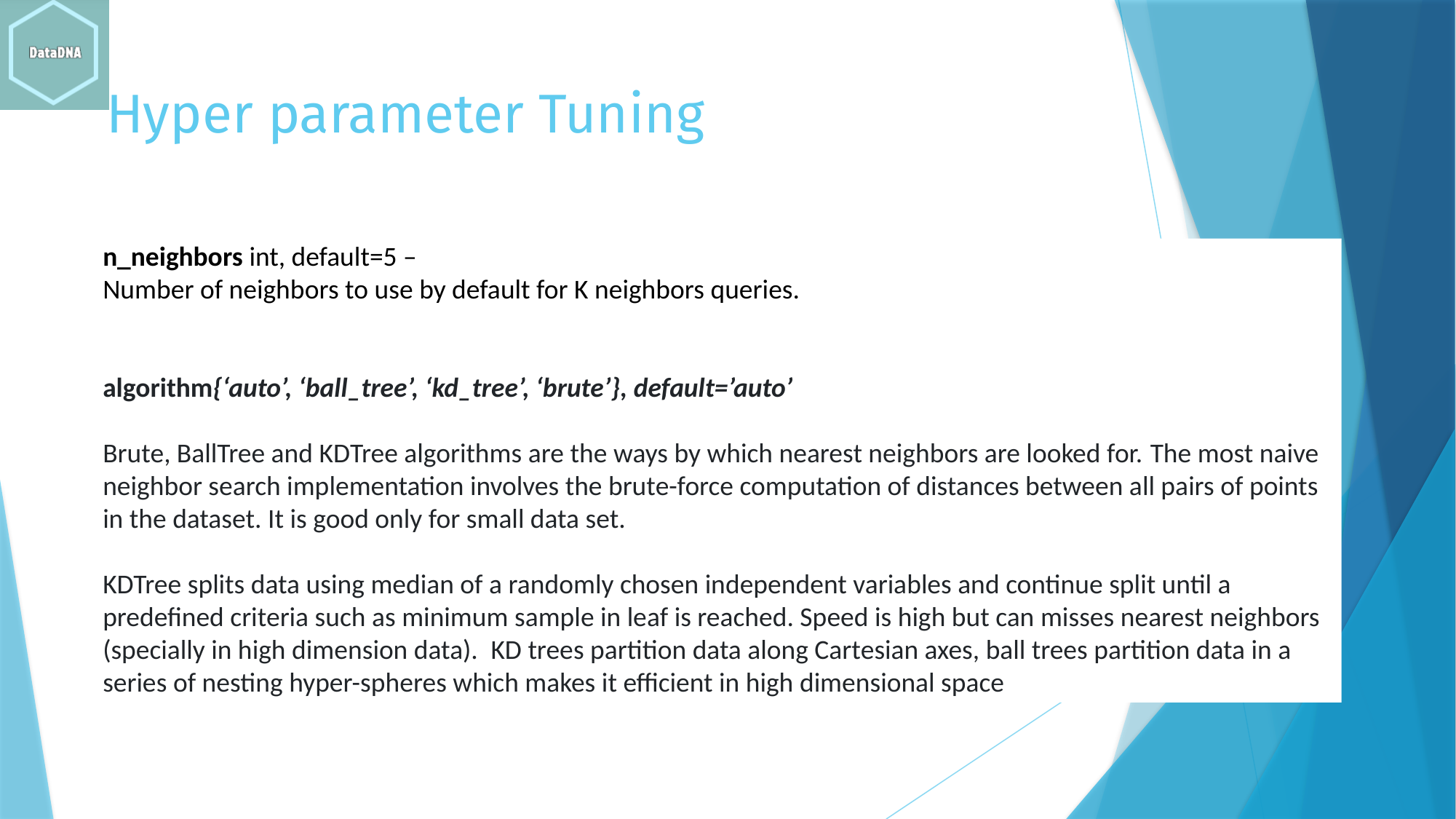

# Hyper parameter Tuning

n_neighbors int, default=5 –
Number of neighbors to use by default for K neighbors queries.

algorithm{‘auto’, ‘ball_tree’, ‘kd_tree’, ‘brute’}, default=’auto’

Brute, BallTree and KDTree algorithms are the ways by which nearest neighbors are looked for. The most naive neighbor search implementation involves the brute-force computation of distances between all pairs of points in the dataset. It is good only for small data set.

KDTree splits data using median of a randomly chosen independent variables and continue split until a predefined criteria such as minimum sample in leaf is reached. Speed is high but can misses nearest neighbors (specially in high dimension data).  KD trees partition data along Cartesian axes, ball trees partition data in a series of nesting hyper-spheres which makes it efficient in high dimensional space